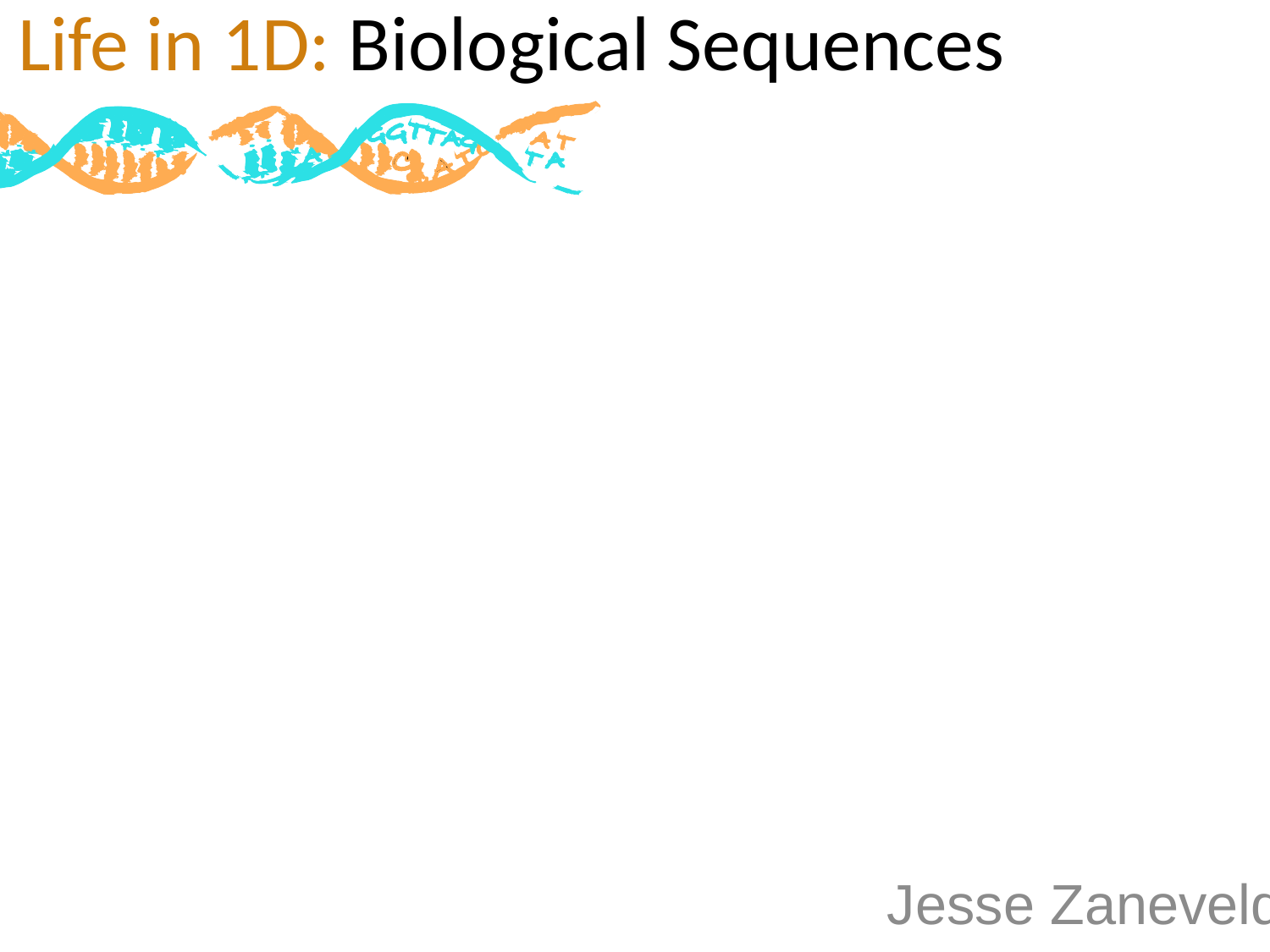

Life in 1D: Biological Sequences
Jesse Zaneveld